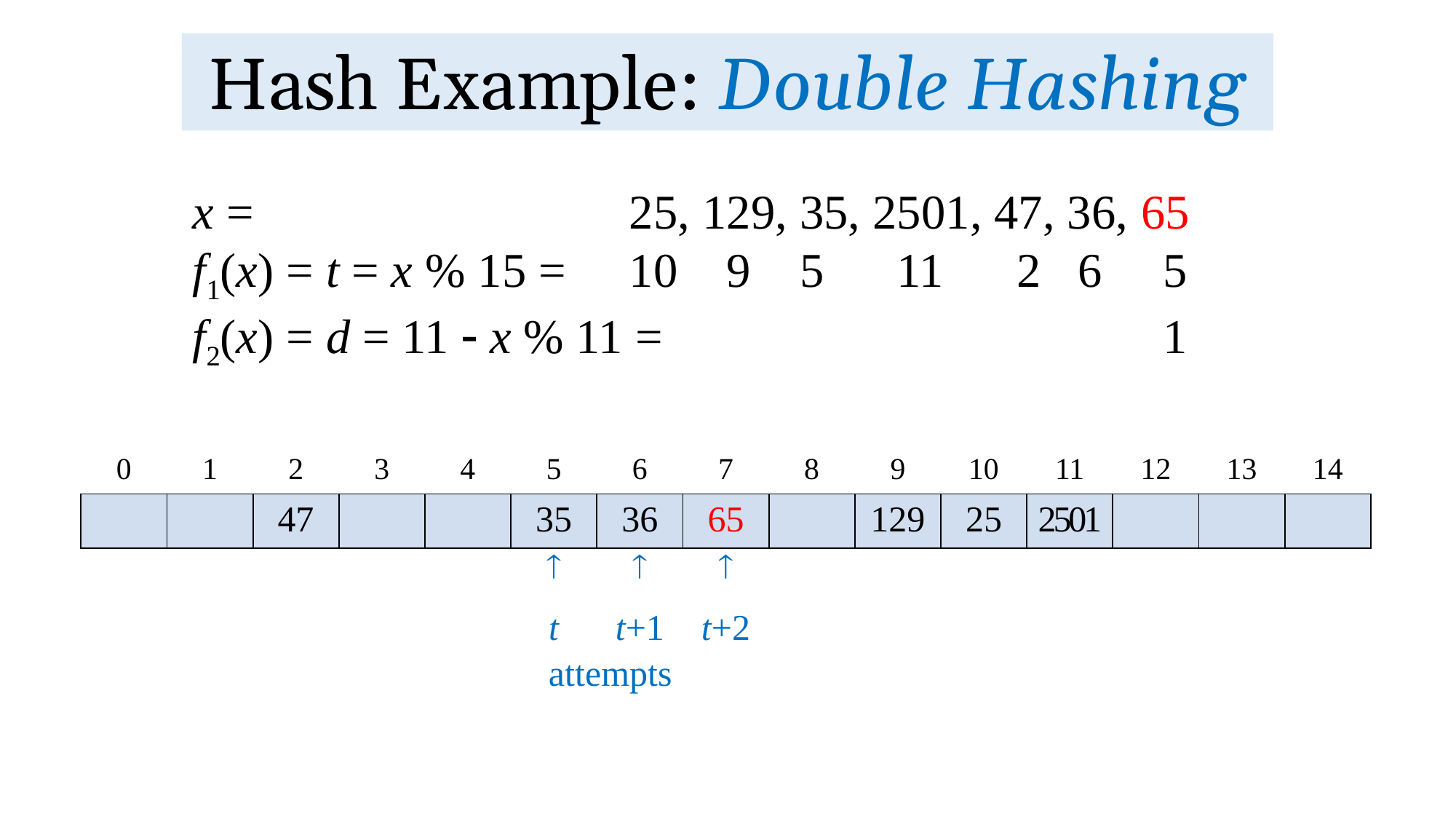

# Hash Example: Double Hashing
x =				25, 129, 35, 2501, 47, 36, 65
f1(x) = t = x % 15 = 	10    9    5      11      2   6     5
f2(x) = d = 11 − x % 11 =				        1

| 0 | 1 | 2 | 3 | 4 | 5 | 6 | 7 | 8 | 9 | 10 | 11 | 12 | 13 | 14 |
| --- | --- | --- | --- | --- | --- | --- | --- | --- | --- | --- | --- | --- | --- | --- |
|  |  | 47 |  |  | 35 | 36 | 65 |  | 129 | 25 | 2501 |  |  |  |
|  |  |  |  |  | ↑ | ↑ | ↑ |  |  |  |  |  |  |  |
|  |  |  |  |  | t | t+1 | t+2 |  |  |  |  |  |  |  |
attempts